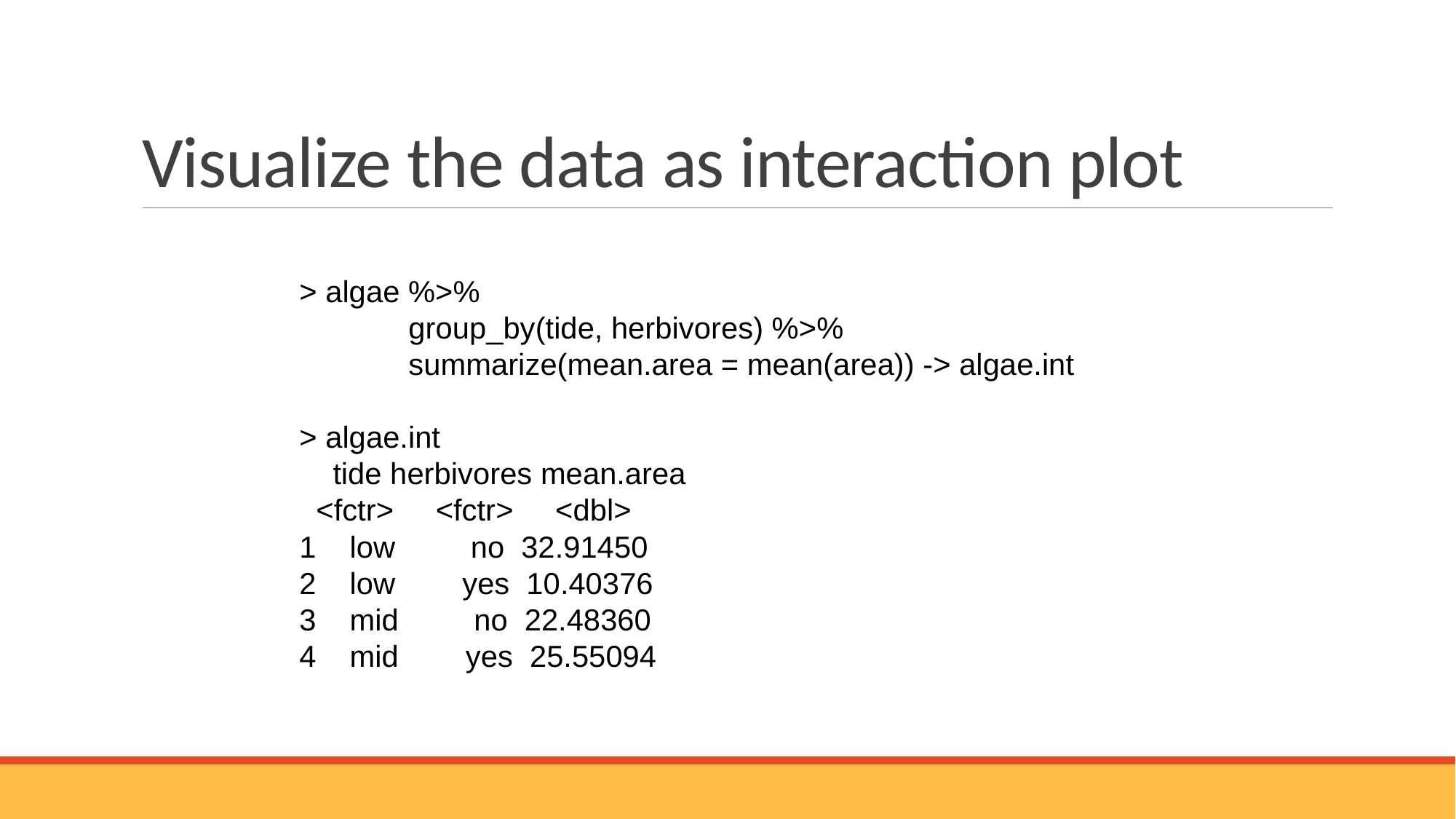

# Visualize the data as interaction plot
> algae %>%
	group_by(tide, herbivores) %>%
	summarize(mean.area = mean(area)) -> algae.int

> algae.int
    tide herbivores mean.area
  <fctr>     <fctr>     <dbl>
1    low         no  32.91450
2    low        yes  10.40376
3    mid         no  22.48360
4    mid        yes  25.55094